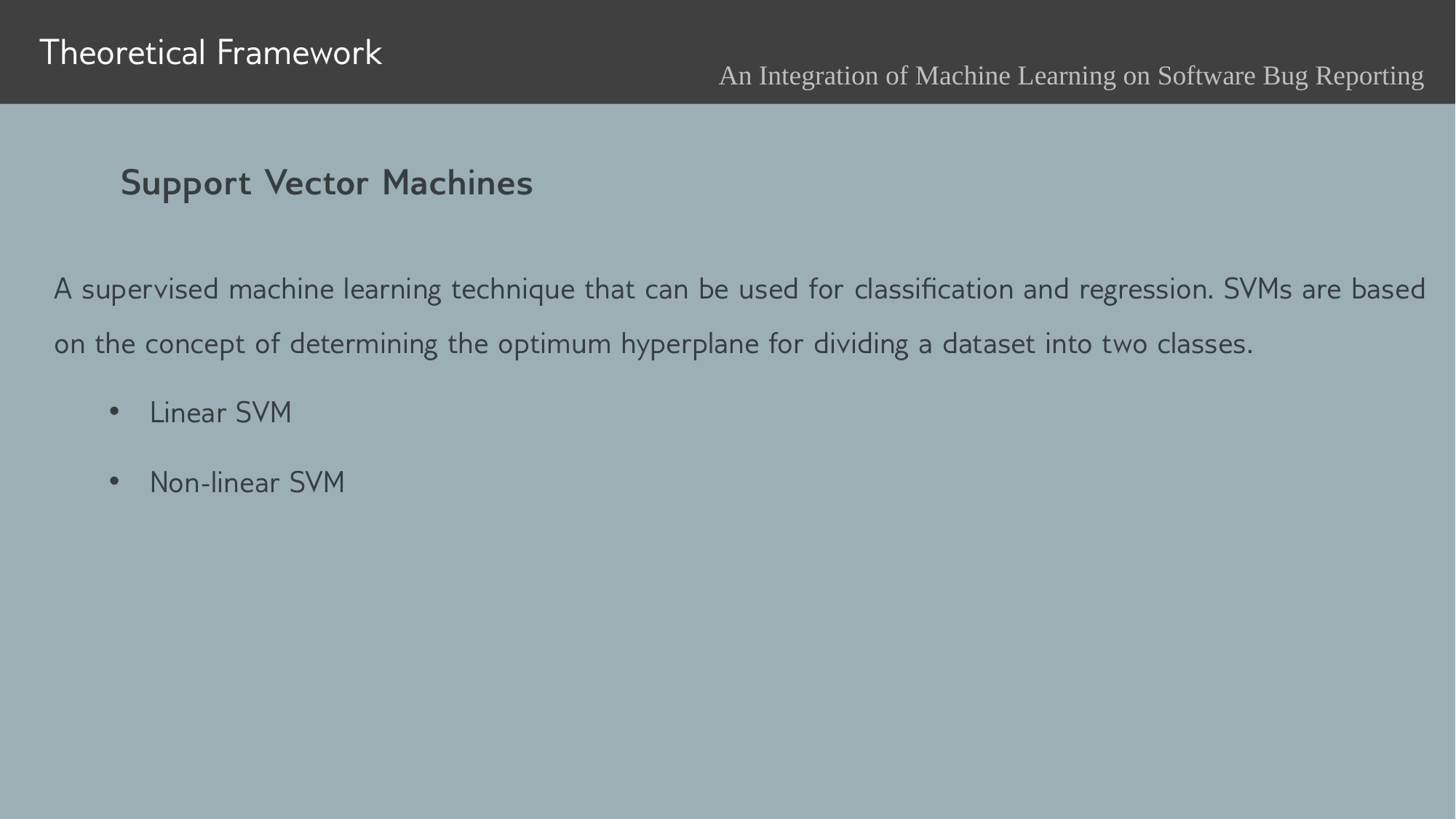

Theoretical Framework
An Integration of Machine Learning on Software Bug Reporting
Support Vector Machines
A supervised machine learning technique that can be used for classification and regression. SVMs are based on the concept of determining the optimum hyperplane for dividing a dataset into two classes.
Linear SVM
Non-linear SVM